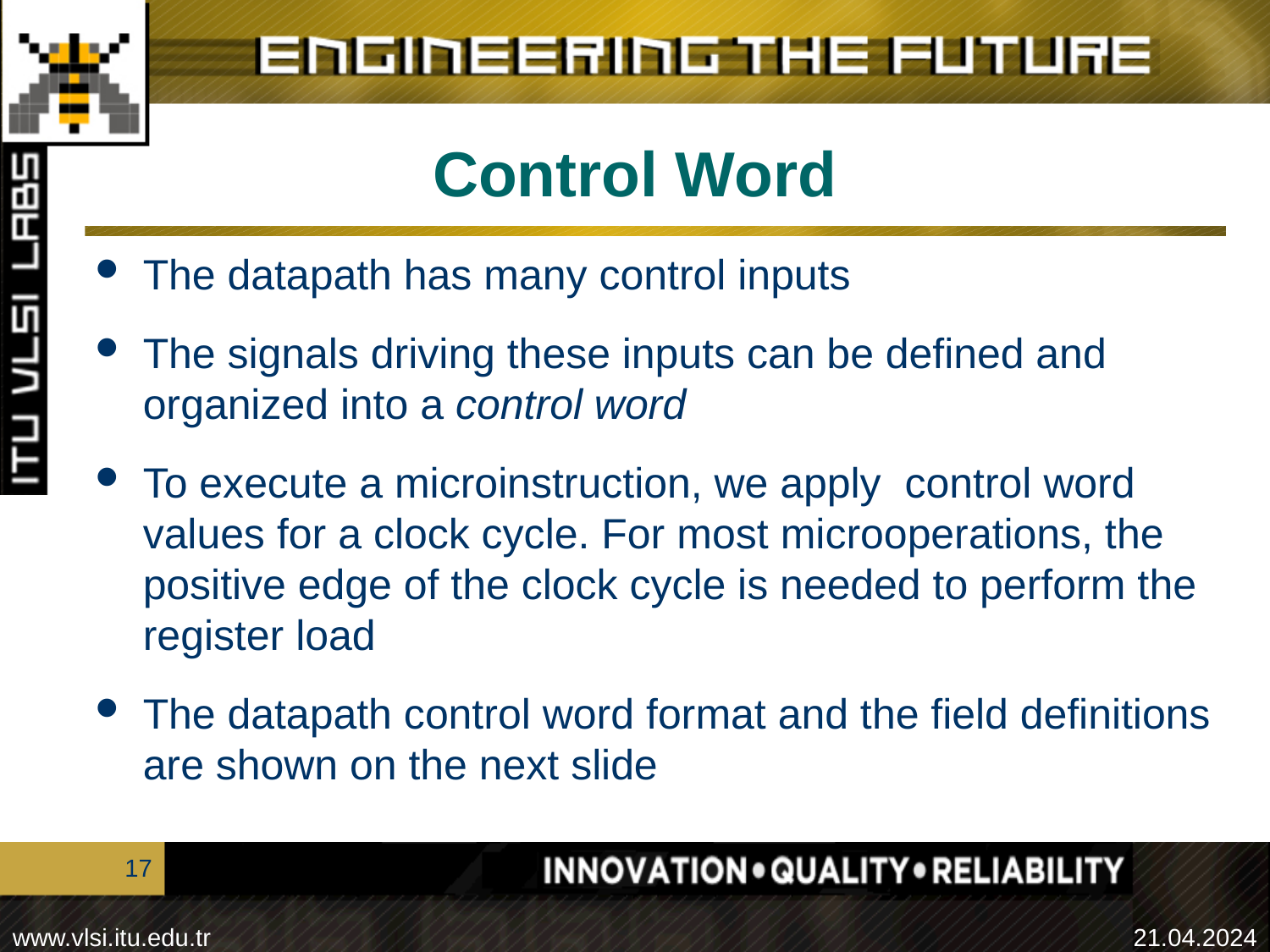

# Control Word
The datapath has many control inputs

The signals driving these inputs can be defined and organized into a control word

To execute a microinstruction, we apply  control word values for a clock cycle. For most microoperations, the positive edge of the clock cycle is needed to perform the register load

The datapath control word format and the field definitions are shown on the next slide

17
21.04.2024